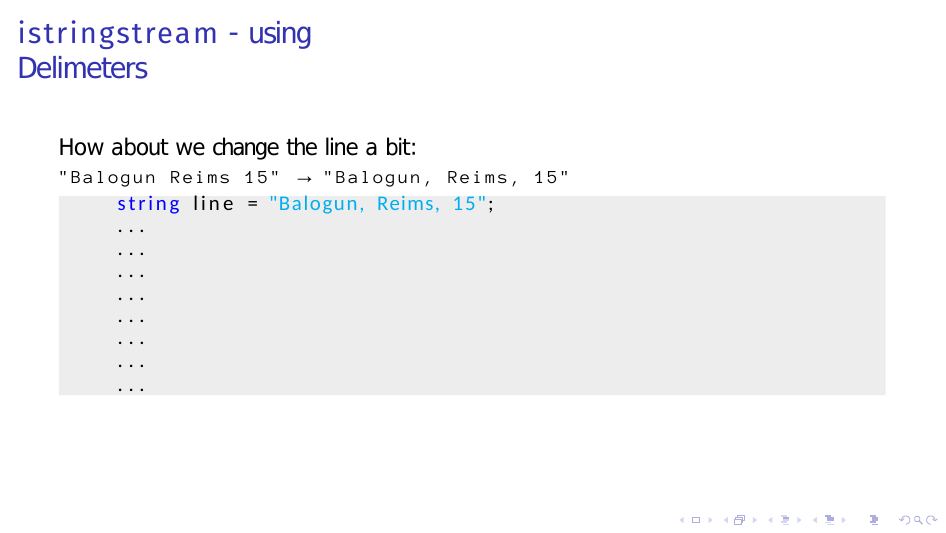

# istringstream - using Delimeters
How about we change the line a bit:
"Balogun Reims 15" → "Balogun, Reims, 15"
string line =  "Balogun, Reims, 15";
...
...
...
...
...
...
...
...